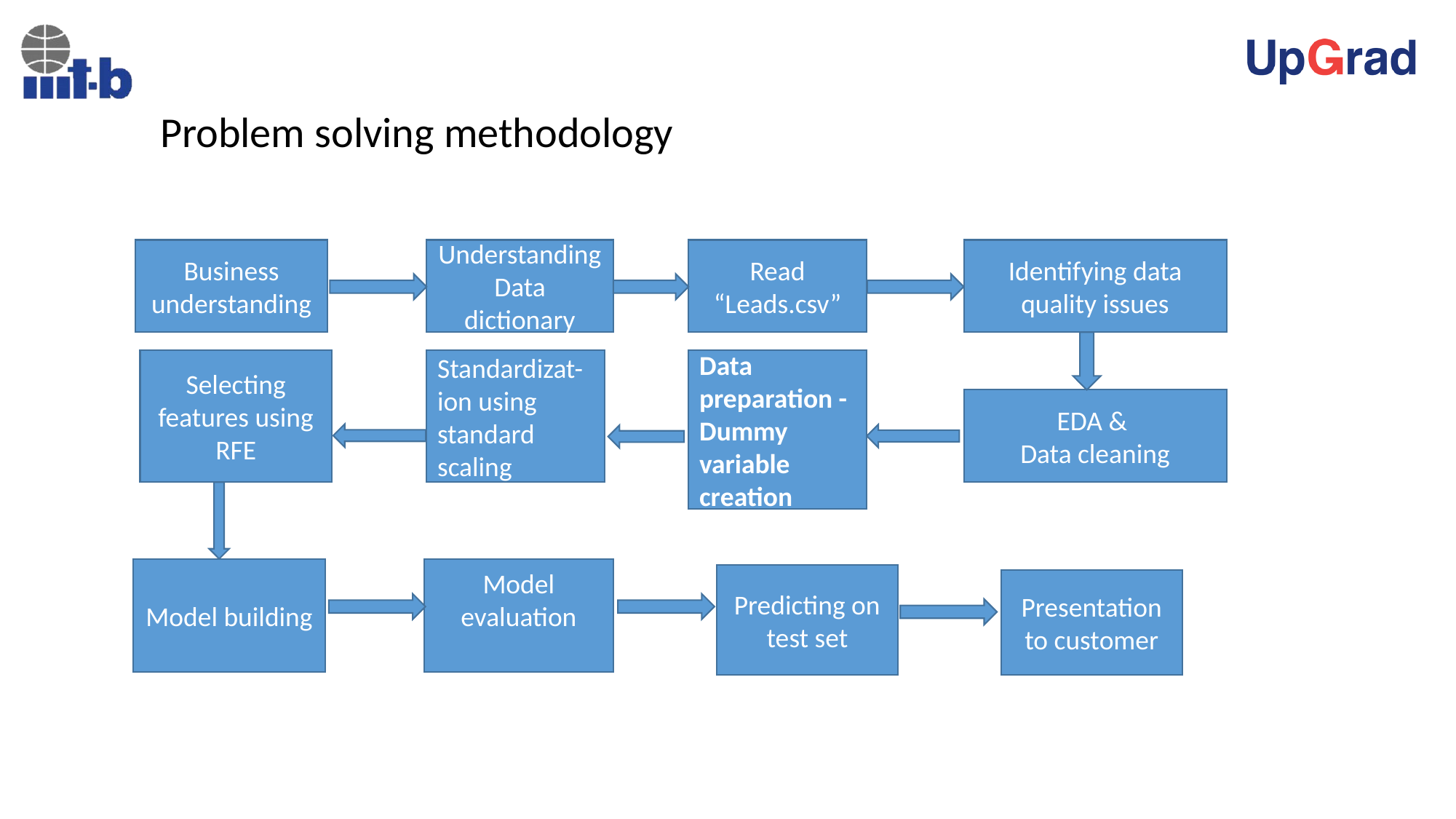

# Problem solving methodology

Understanding
Data dictionary
Read “Leads.csv”
Identifying data quality issues
Business understanding

Standardizat-ion using standard scaling
Data preparation - Dummy variable creation
Selecting features using RFE
EDA &
Data cleaning

Model building
Model evaluation

Predicting on test set
Presentation to customer